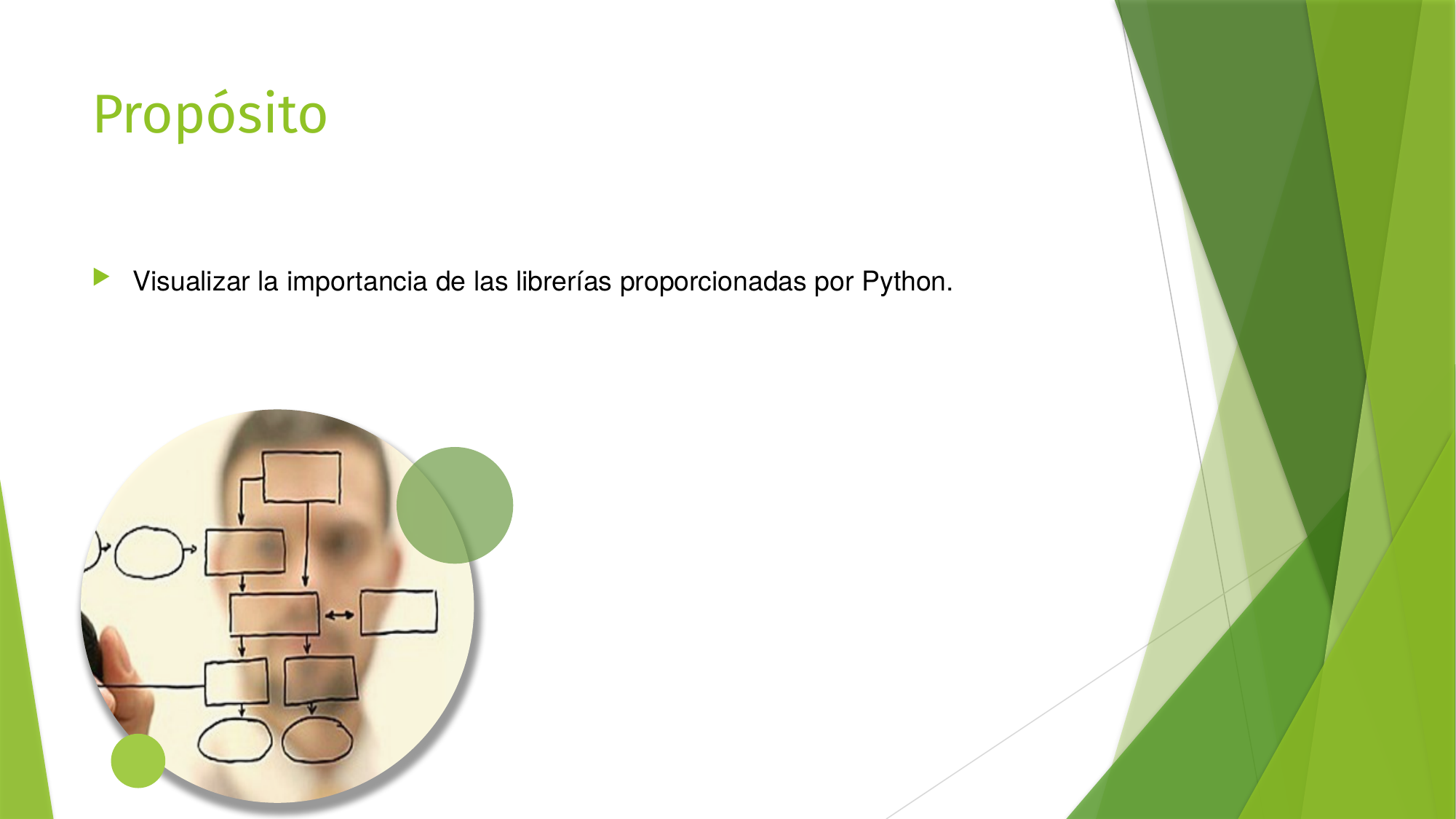

# Propósito
Visualizar la importancia de las librerías proporcionadas por Python.